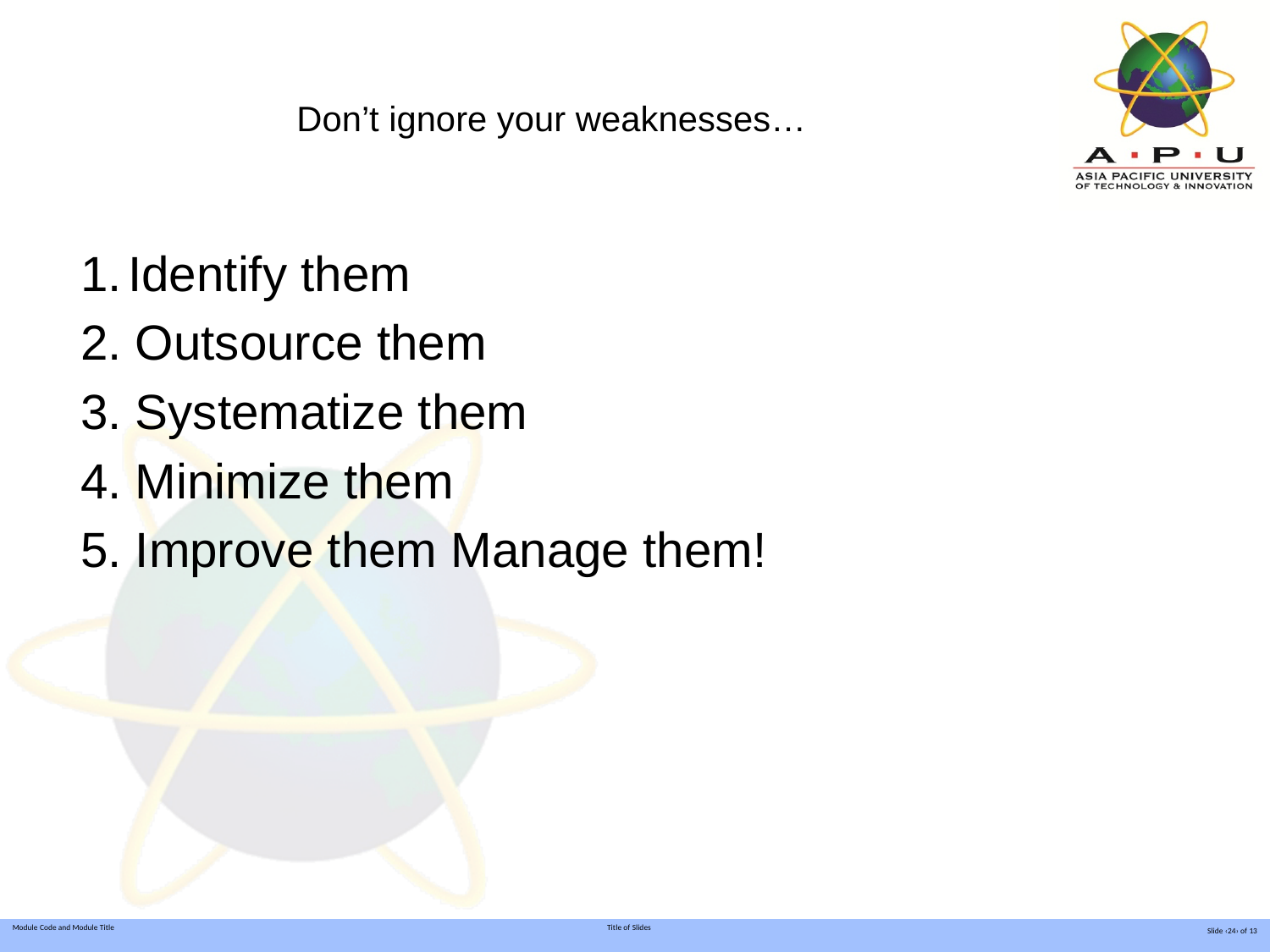

# Don’t ignore your weaknesses…
Identify them
2. Outsource them
3. Systematize them
4. Minimize them
5. Improve them Manage them!
Slide ‹24› of 13